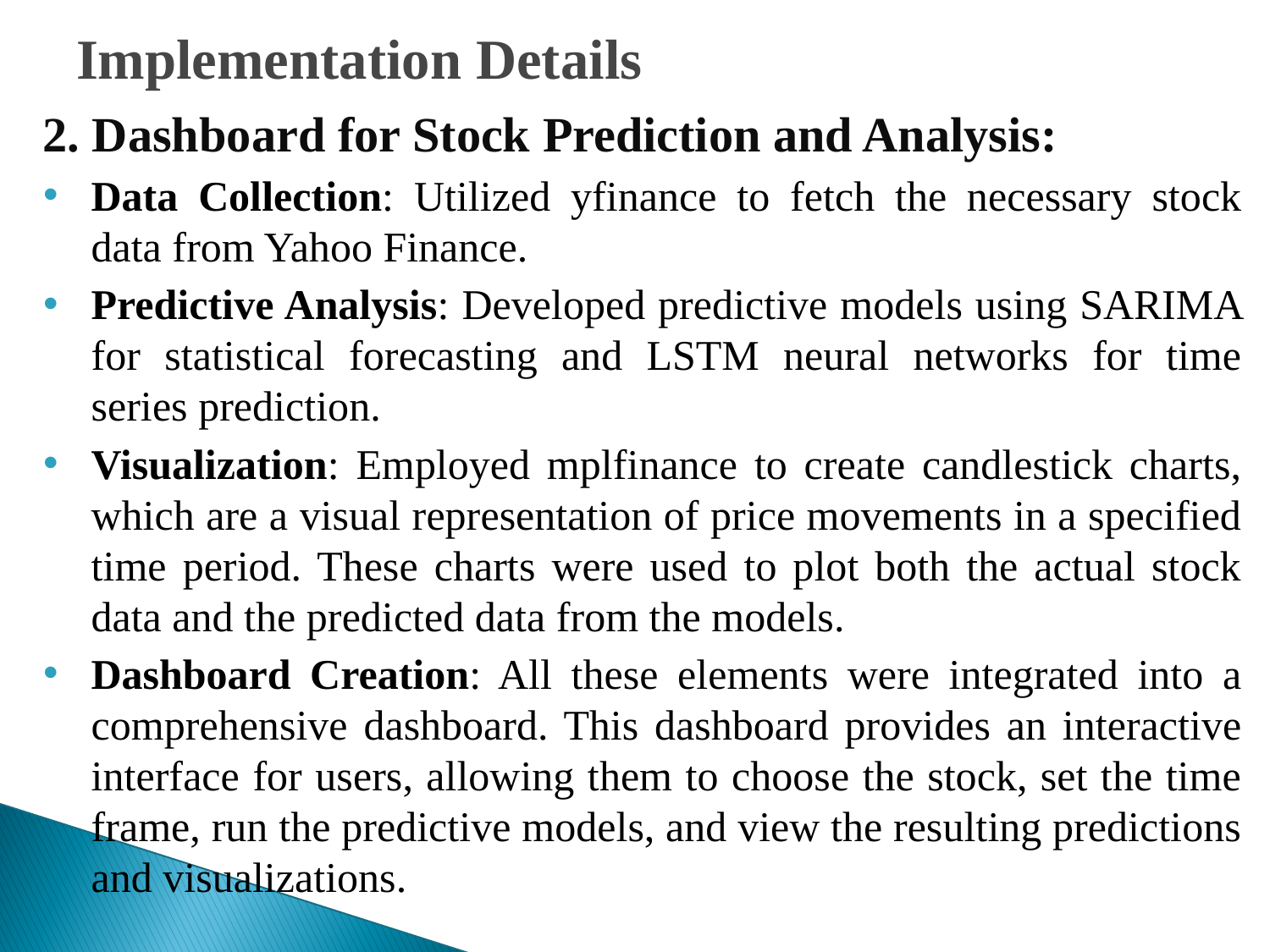

# Implementation Details
2. Dashboard for Stock Prediction and Analysis:
Data Collection: Utilized yfinance to fetch the necessary stock data from Yahoo Finance.
Predictive Analysis: Developed predictive models using SARIMA for statistical forecasting and LSTM neural networks for time series prediction.
Visualization: Employed mplfinance to create candlestick charts, which are a visual representation of price movements in a specified time period. These charts were used to plot both the actual stock data and the predicted data from the models.
Dashboard Creation: All these elements were integrated into a comprehensive dashboard. This dashboard provides an interactive interface for users, allowing them to choose the stock, set the time frame, run the predictive models, and view the resulting predictions and visualizations.